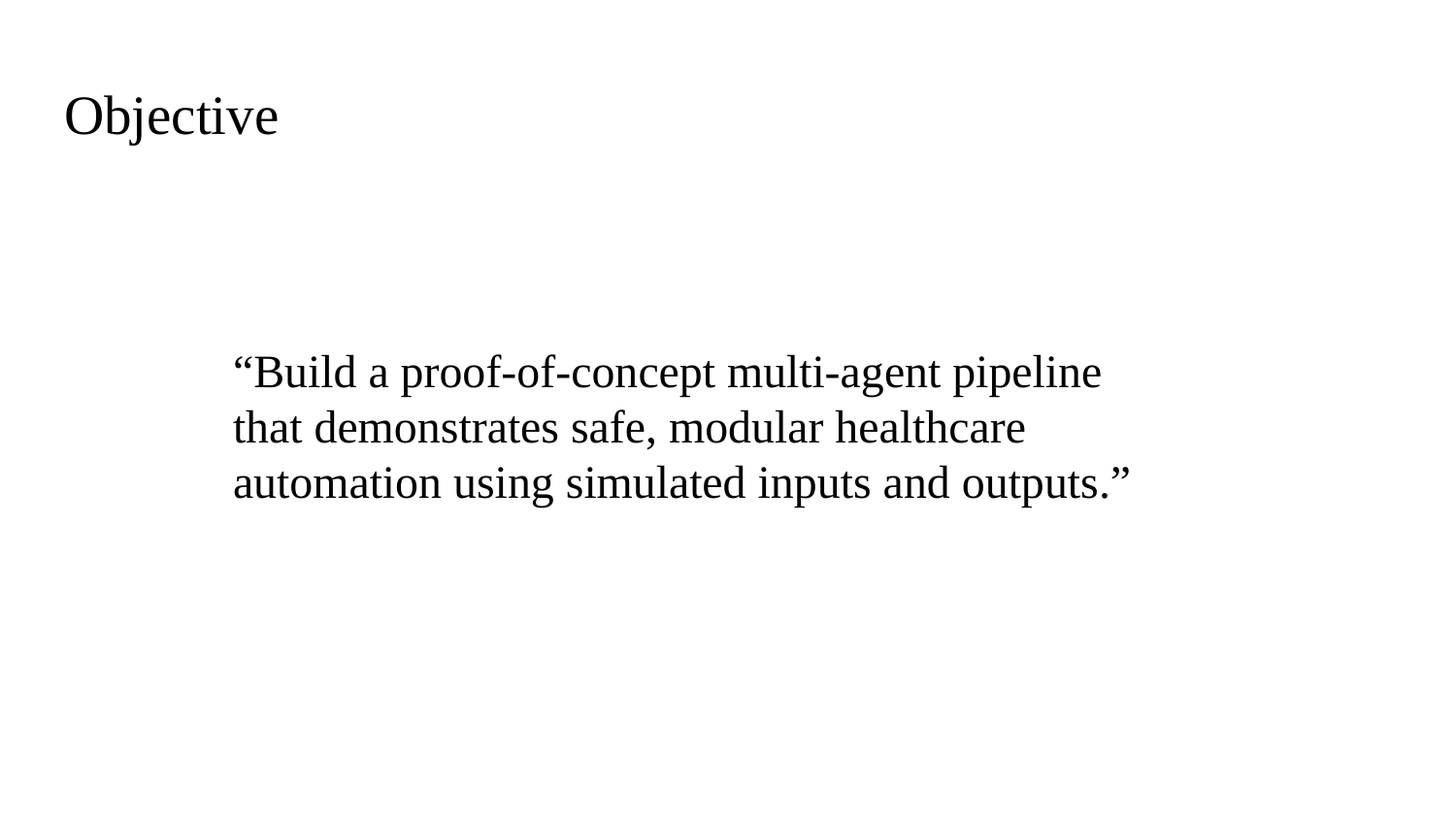

# Objective
“Build a proof-of-concept multi-agent pipeline that demonstrates safe, modular healthcare automation using simulated inputs and outputs.”